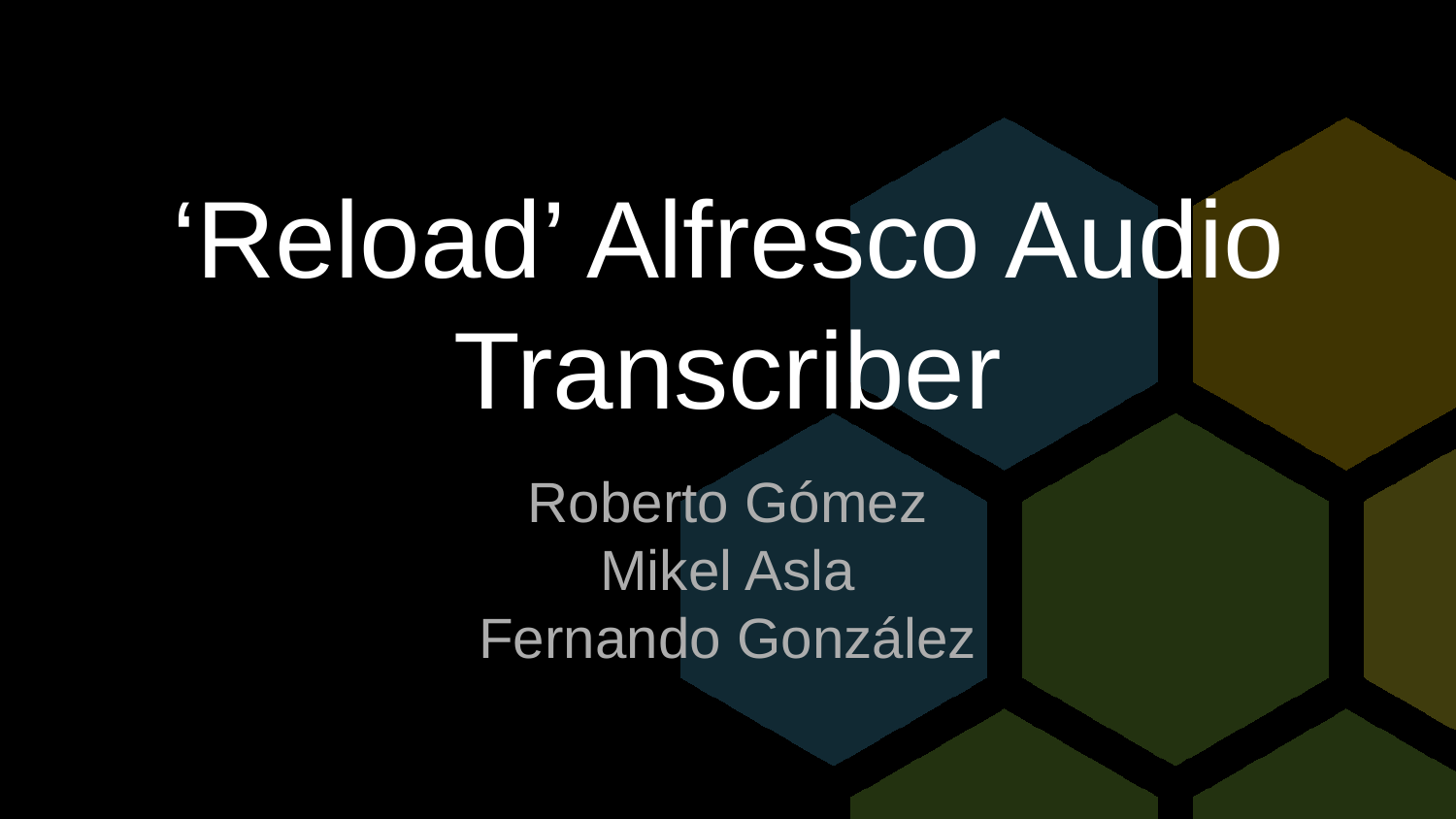

# ‘Reload’ Alfresco Audio Transcriber
Roberto Gómez
Mikel Asla
Fernando González